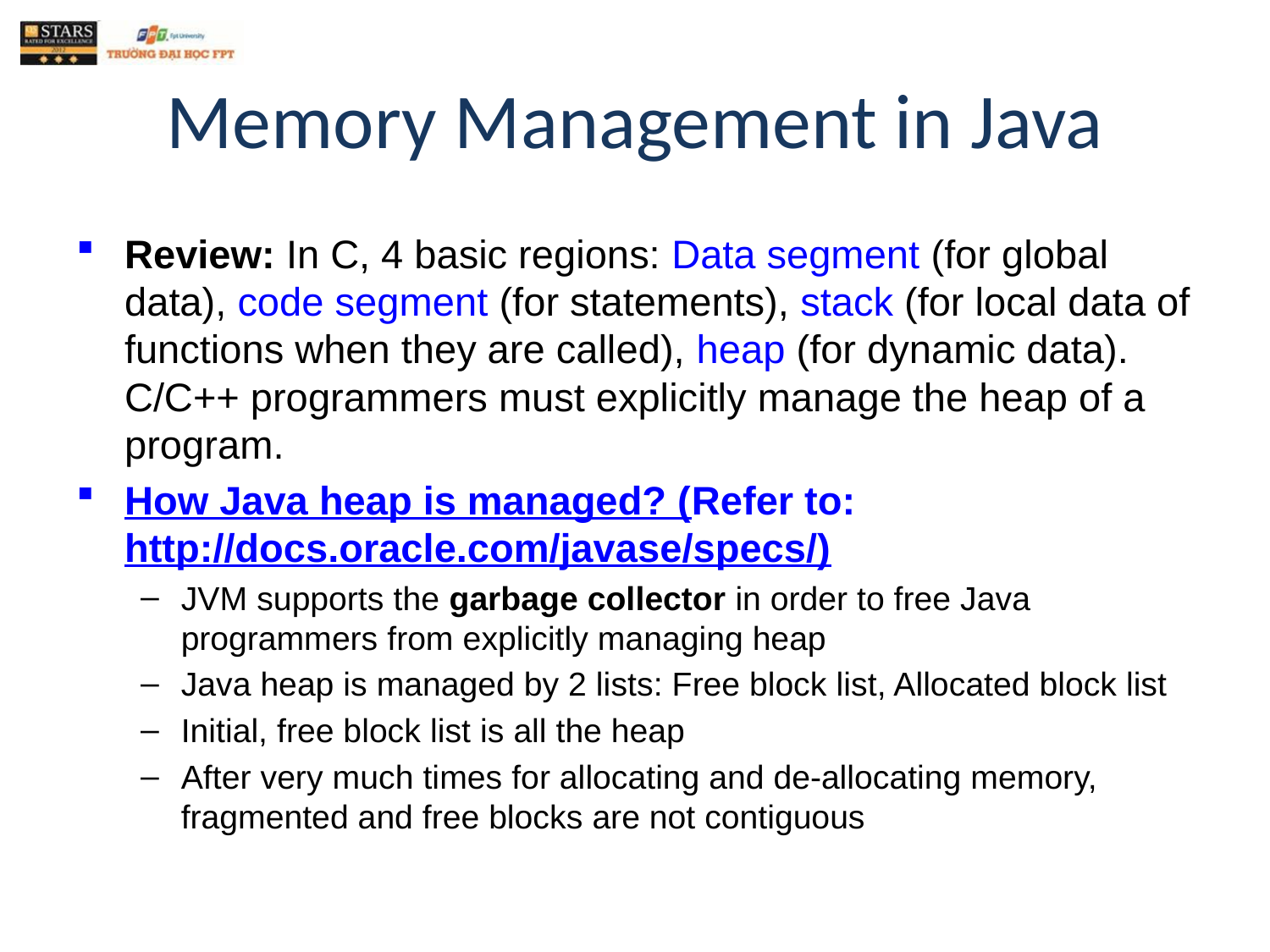

# Memory Management in Java
Review: In C, 4 basic regions: Data segment (for global data), code segment (for statements), stack (for local data of functions when they are called), heap (for dynamic data). C/C++ programmers must explicitly manage the heap of a program.
How Java heap is managed? (Refer to: http://docs.oracle.com/javase/specs/)
JVM supports the garbage collector in order to free Java programmers from explicitly managing heap
Java heap is managed by 2 lists: Free block list, Allocated block list
Initial, free block list is all the heap
After very much times for allocating and de-allocating memory, fragmented and free blocks are not contiguous